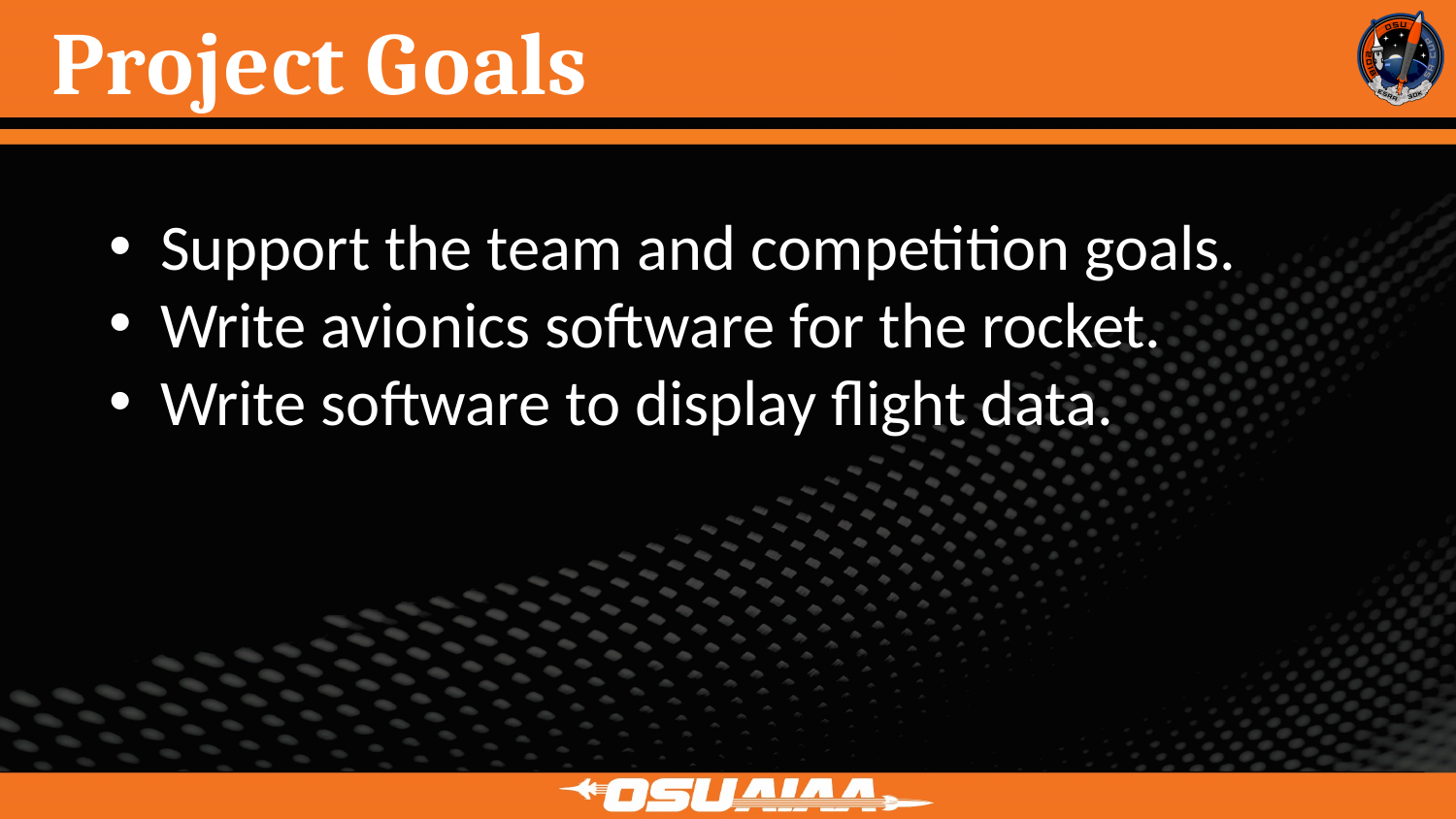

# Project Goals
Support the team and competition goals.
Write avionics software for the rocket.
Write software to display flight data.